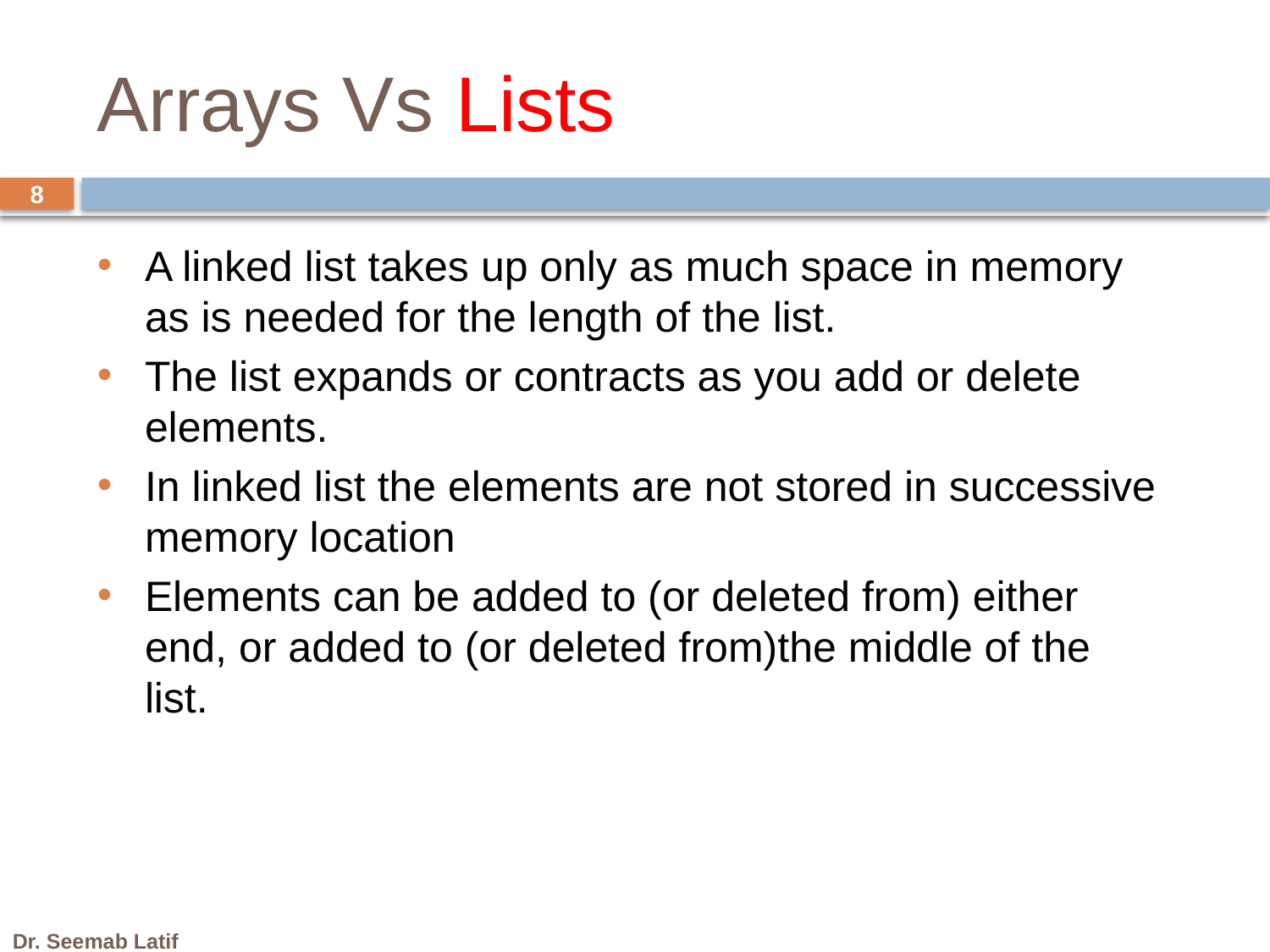

# Arrays Vs Lists
8
A linked list takes up only as much space in memory as is needed for the length of the list.
The list expands or contracts as you add or delete elements.
In linked list the elements are not stored in successive memory location
Elements can be added to (or deleted from) either end, or added to (or deleted from)the middle of the list.